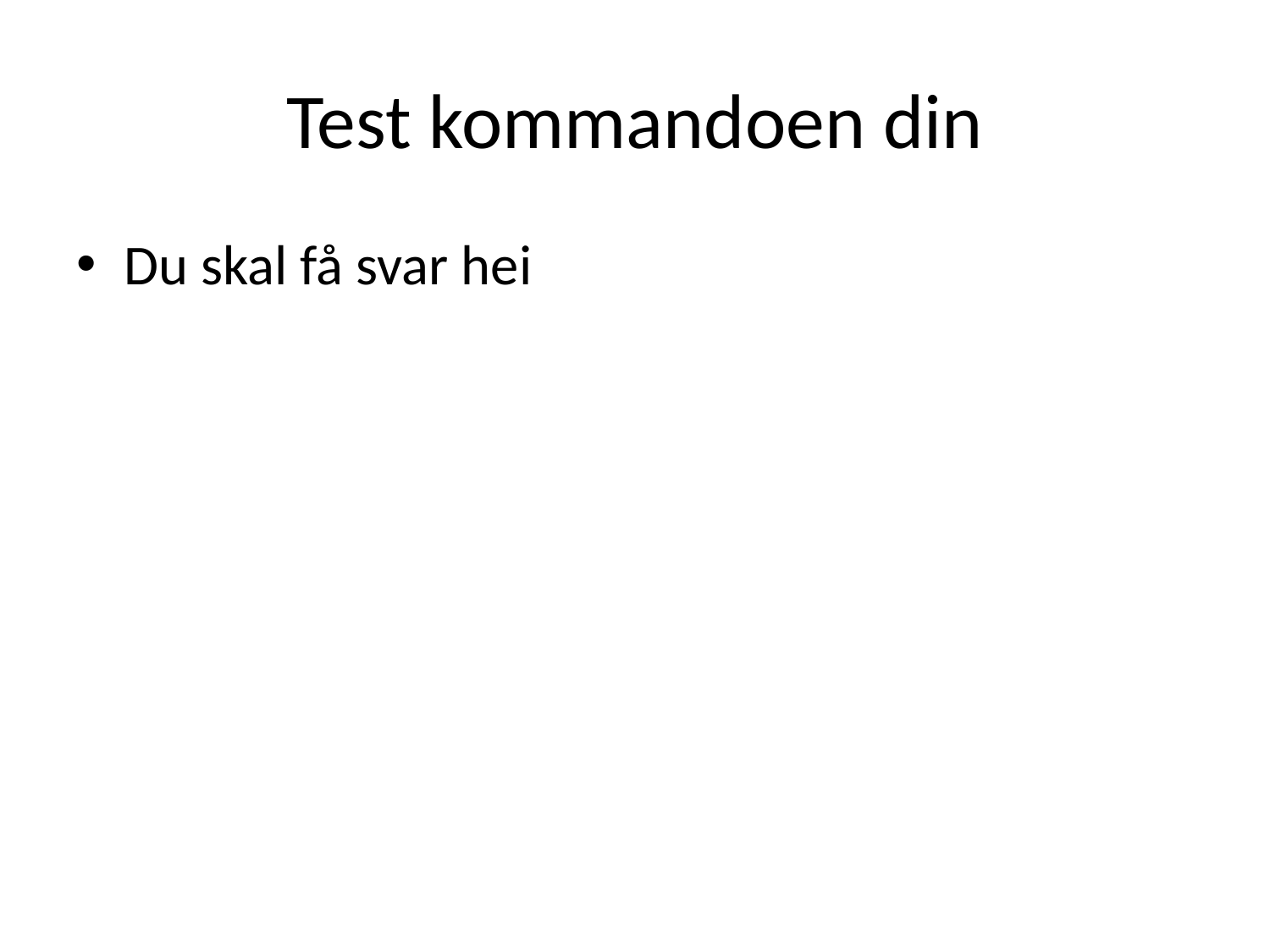

# Test kommandoen din
Du skal få svar hei